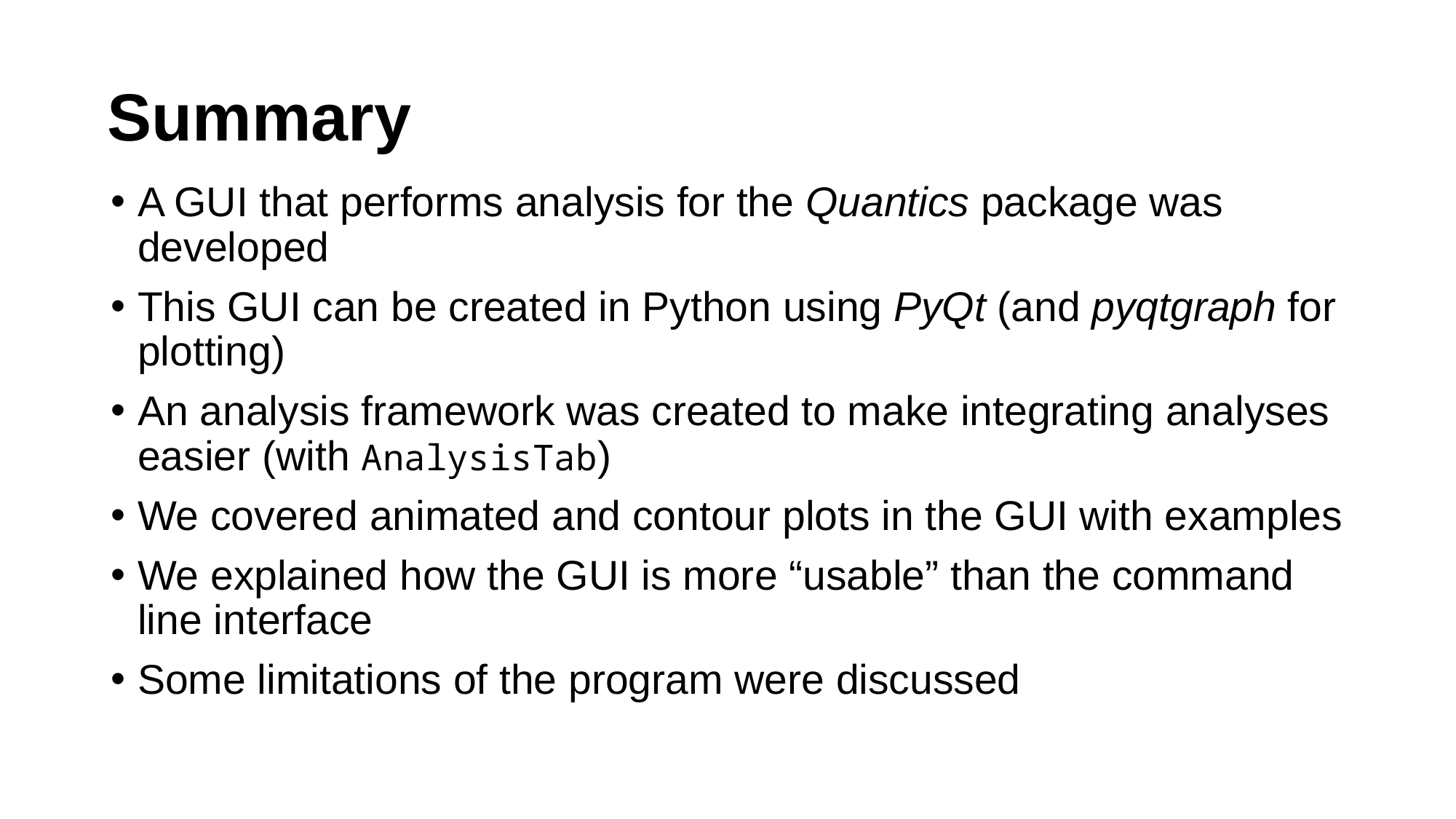

# Summary
A GUI that performs analysis for the Quantics package was developed
This GUI can be created in Python using PyQt (and pyqtgraph for plotting)
An analysis framework was created to make integrating analyses easier (with AnalysisTab)
We covered animated and contour plots in the GUI with examples
We explained how the GUI is more “usable” than the command line interface
Some limitations of the program were discussed